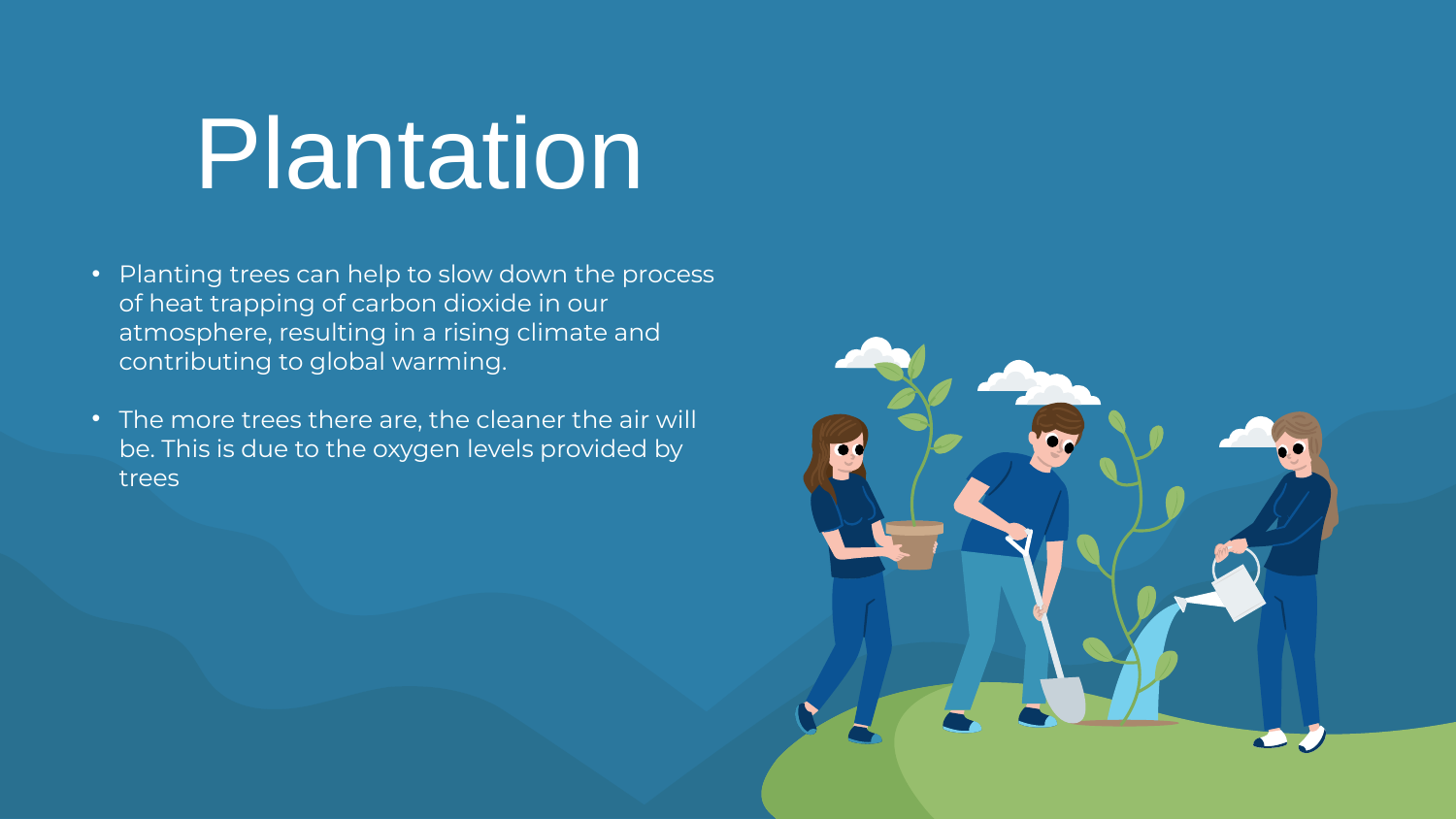

Plantation
Planting trees can help to slow down the process of heat trapping of carbon dioxide in our atmosphere, resulting in a rising climate and contributing to global warming.

The more trees there are, the cleaner the air will be. This is due to the oxygen levels provided by trees